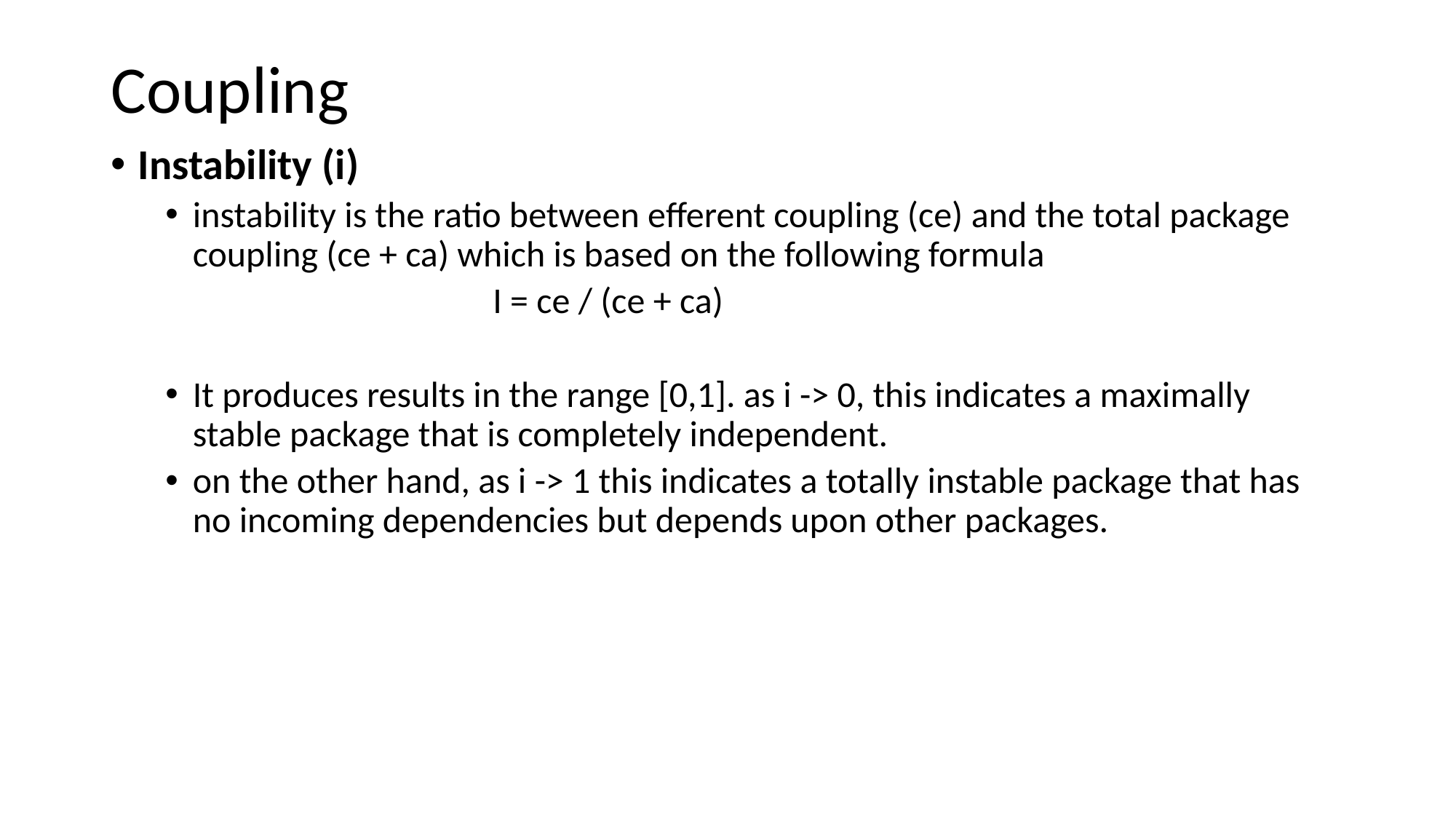

# Coupling
Instability (i)
instability is the ratio between efferent coupling (ce) and the total package coupling (ce + ca) which is based on the following formula
			I = ce / (ce + ca)

It produces results in the range [0,1]. as i -> 0, this indicates a maximally stable package that is completely independent.
on the other hand, as i -> 1 this indicates a totally instable package that has no incoming dependencies but depends upon other packages.